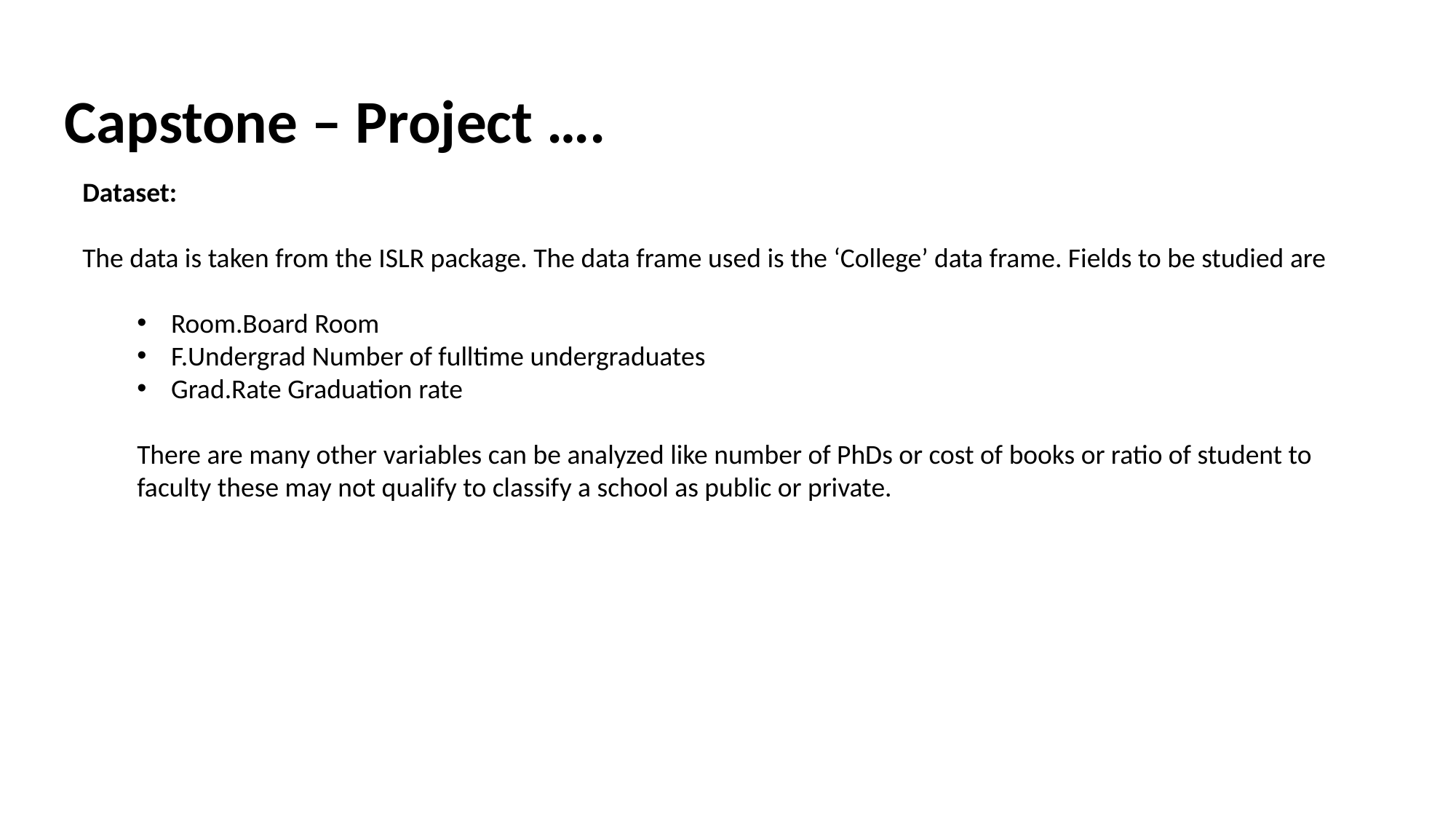

Capstone – Project ….
Dataset:

The data is taken from the ISLR package. The data frame used is the ‘College’ data frame. Fields to be studied are

Room.Board Room
F.Undergrad Number of fulltime undergraduates
Grad.Rate Graduation rate

There are many other variables can be analyzed like number of PhDs or cost of books or ratio of student to faculty these may not qualify to classify a school as public or private.